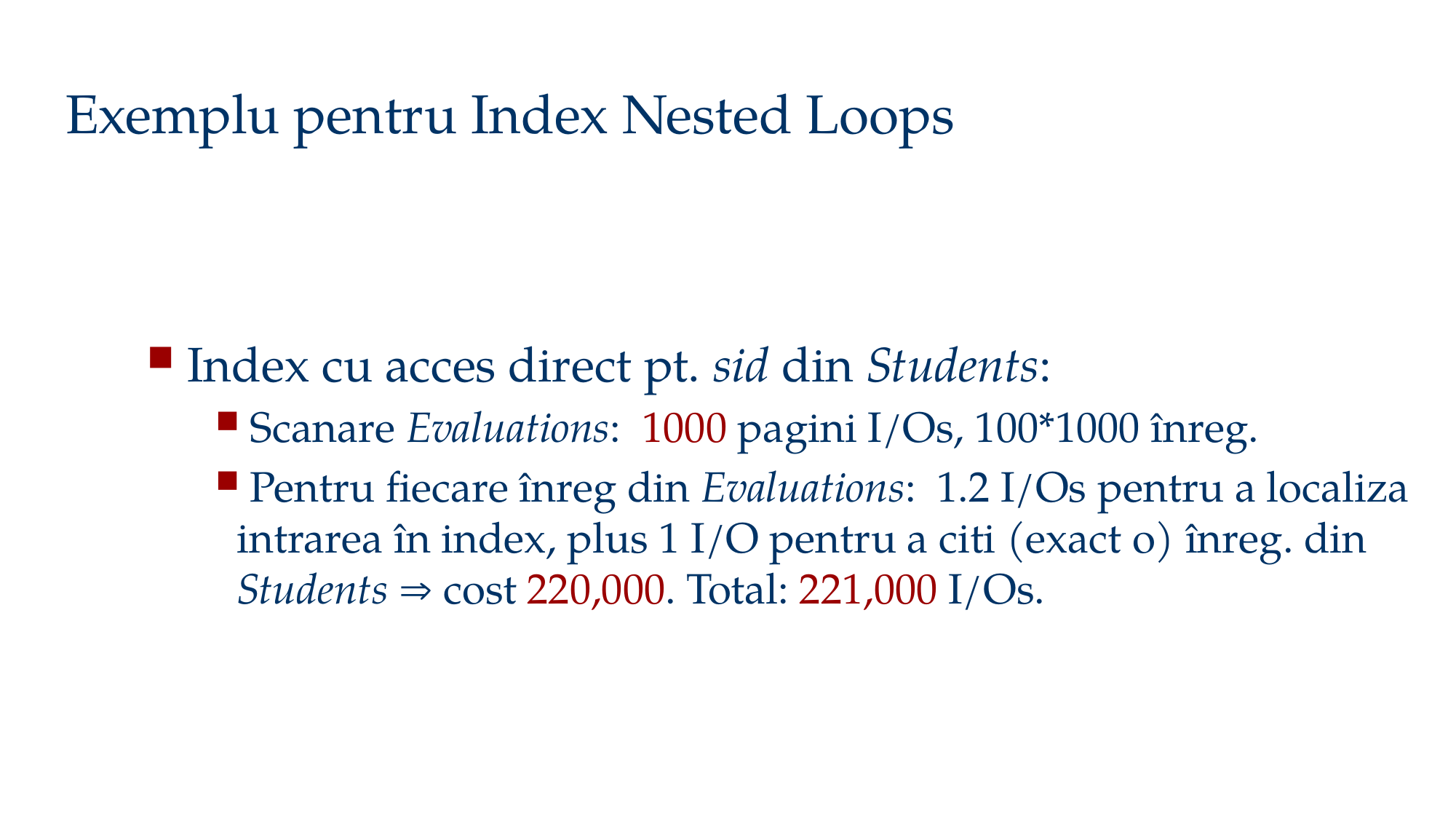

Exemplu pentru Index Nested Loops
 Index cu acces direct pt. sid din Students:
 Scanare Evaluations:  1000 pagini I/Os, 100*1000 înreg.
 Pentru fiecare înreg din Evaluations:  1.2 I/Os pentru a localiza intrarea în index, plus 1 I/O pentru a citi (exact o) înreg. din Students ⇒ cost 220,000. Total: 221,000 I/Os.